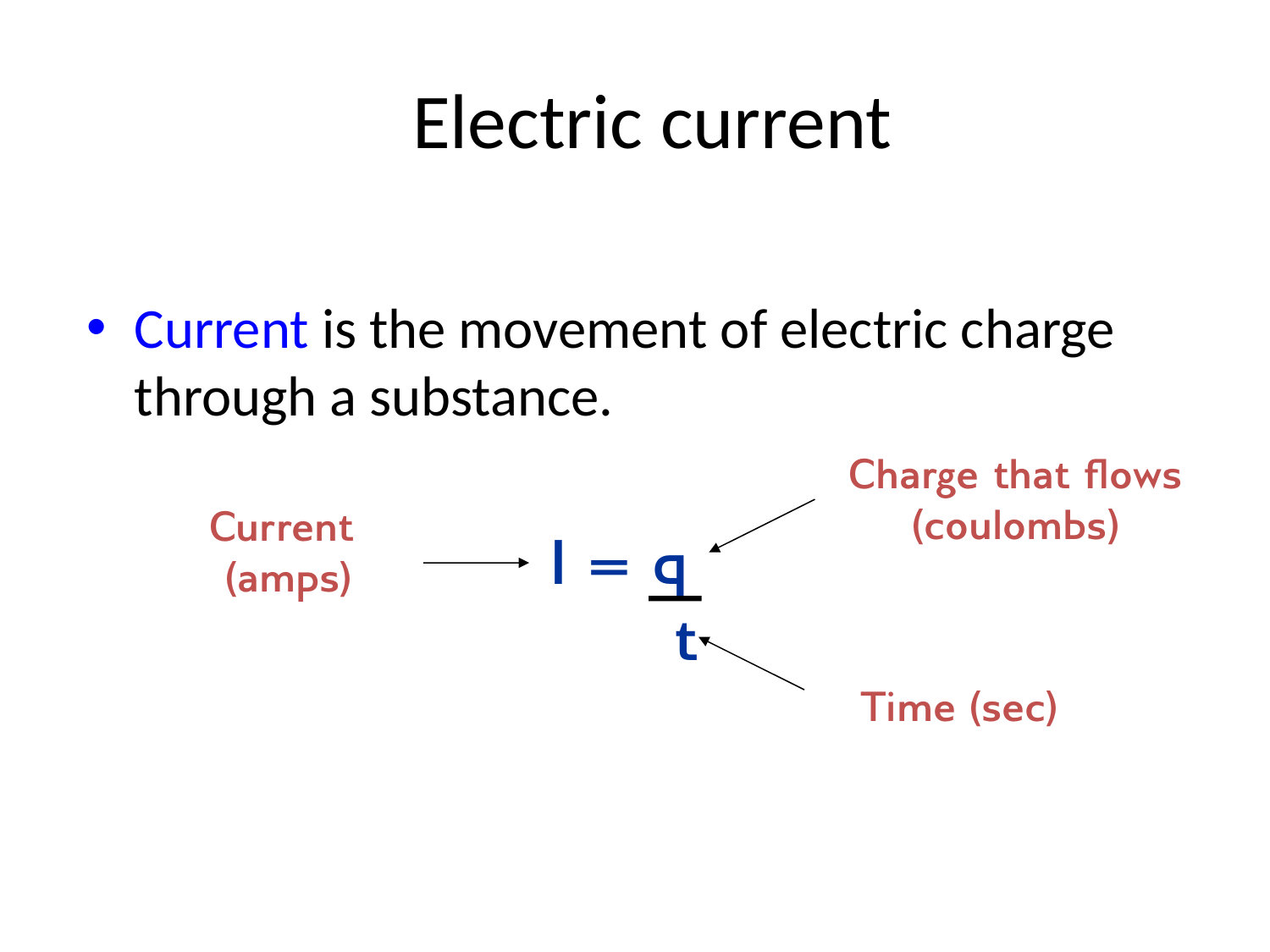

# Electric current
Current is the movement of electric charge through a substance.
Charge that flows
(coulombs)
Current
 (amps)

I = q
      t

Time (sec)